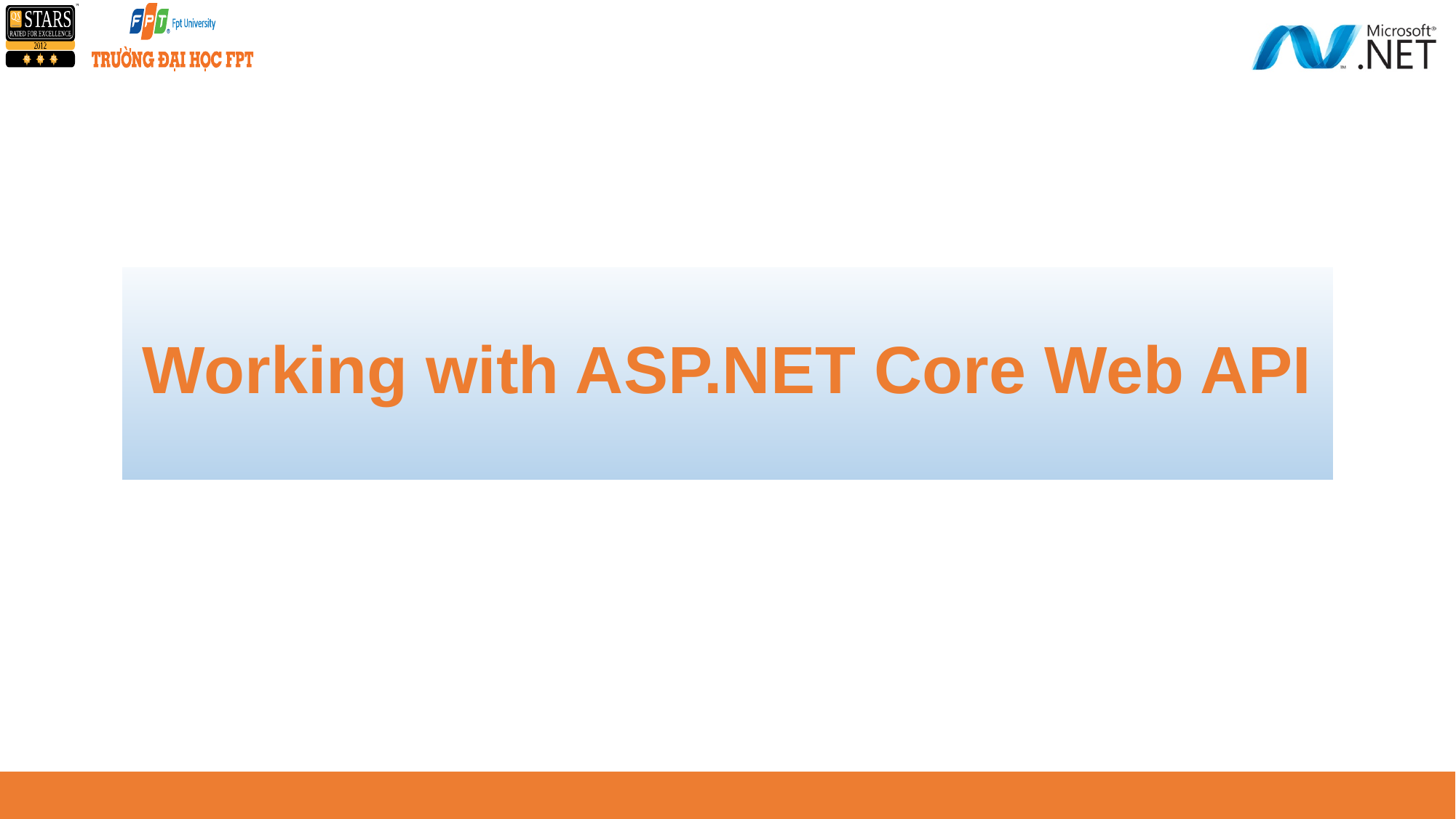

# Working with ASP.NET Core Web API